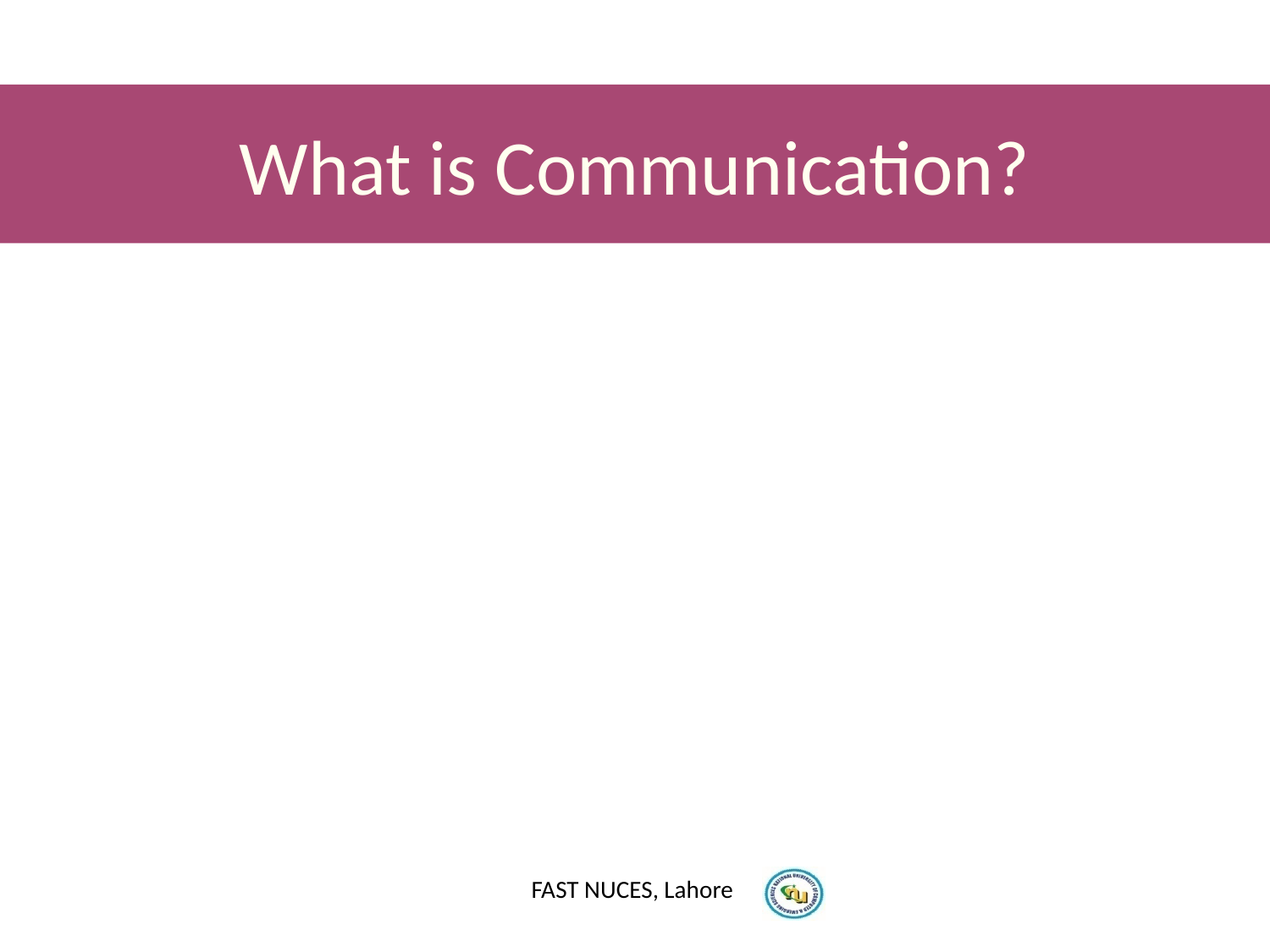

# What is Communication?

FAST NUCES, Lahore